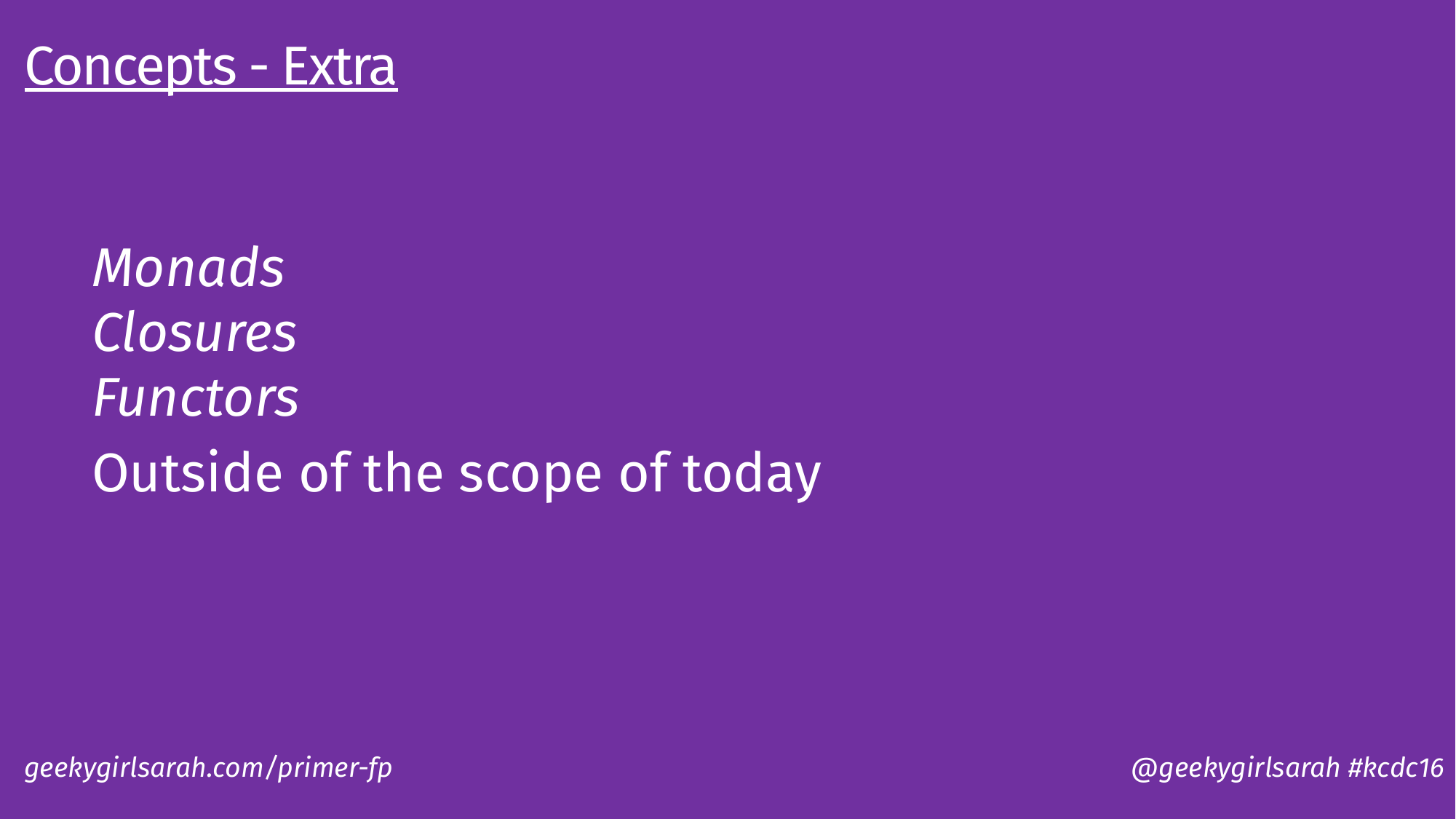

# Concepts - Extra
Monads
Closures
Functors
Outside of the scope of today